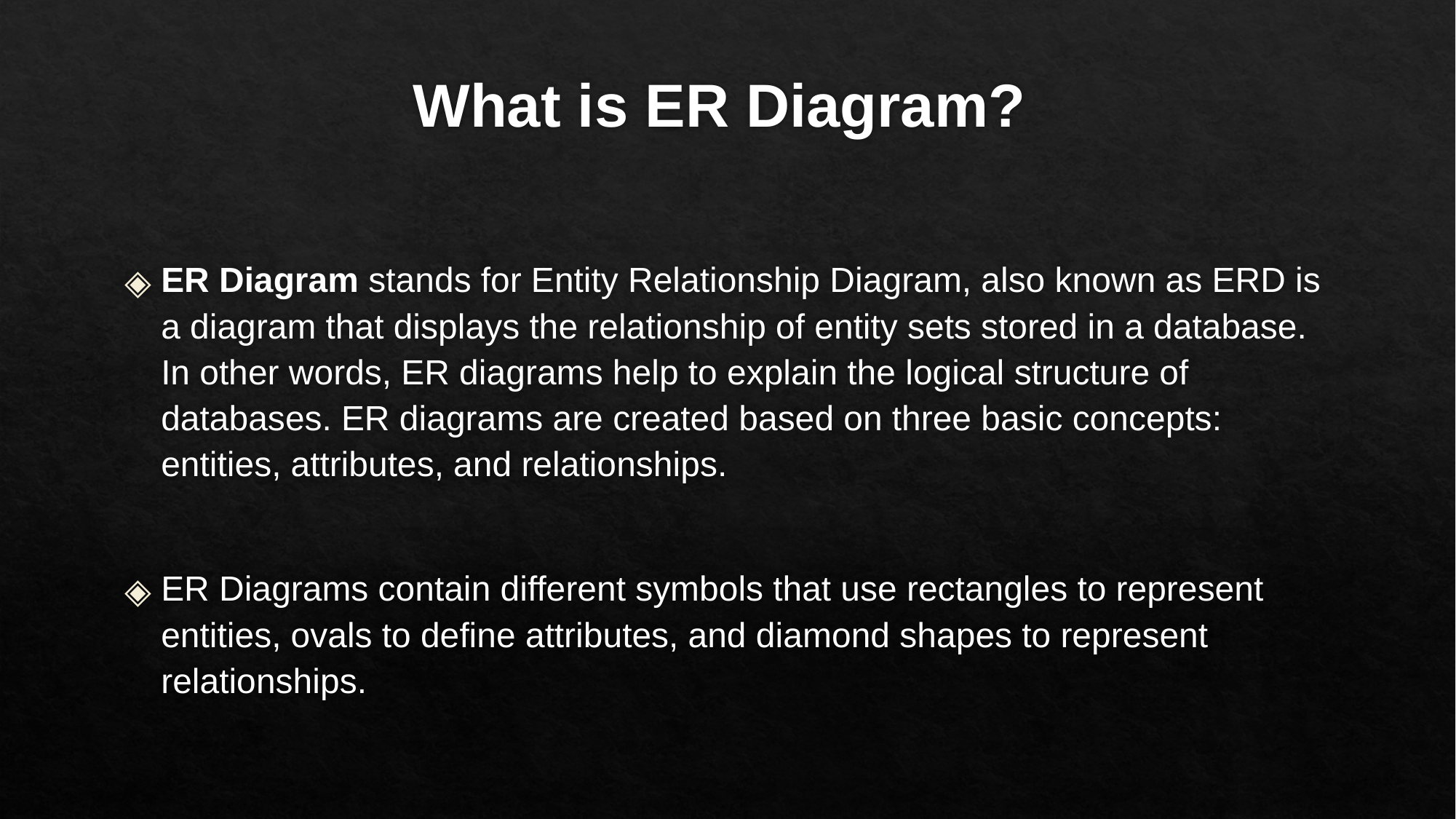

# What is ER Diagram?
ER Diagram stands for Entity Relationship Diagram, also known as ERD is a diagram that displays the relationship of entity sets stored in a database. In other words, ER diagrams help to explain the logical structure of databases. ER diagrams are created based on three basic concepts: entities, attributes, and relationships.

ER Diagrams contain different symbols that use rectangles to represent entities, ovals to define attributes, and diamond shapes to represent relationships.